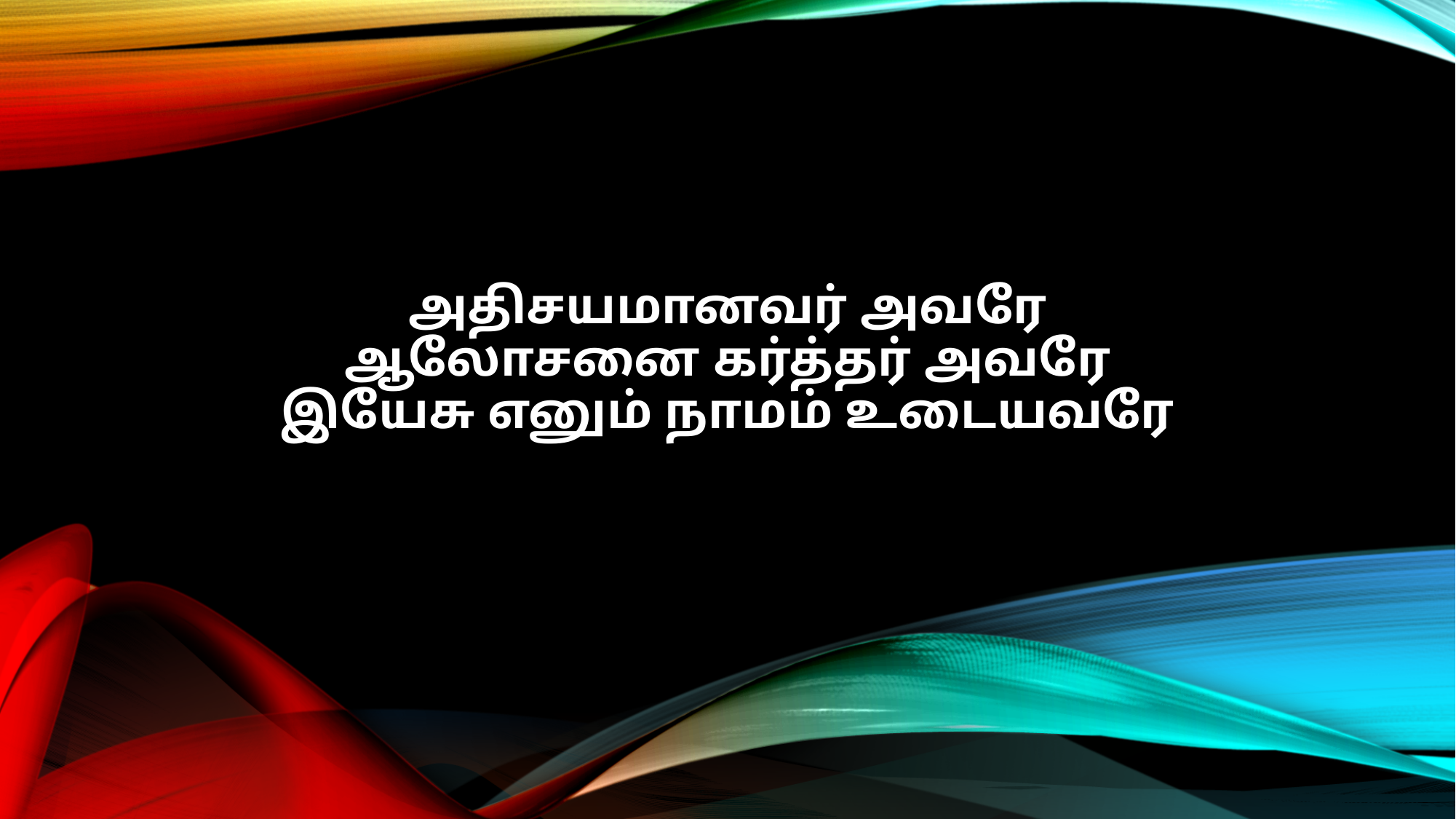

அதிசயமானவர் அவரே
ஆலோசனை கர்த்தர் அவரே
இயேசு எனும் நாமம் உடையவரே